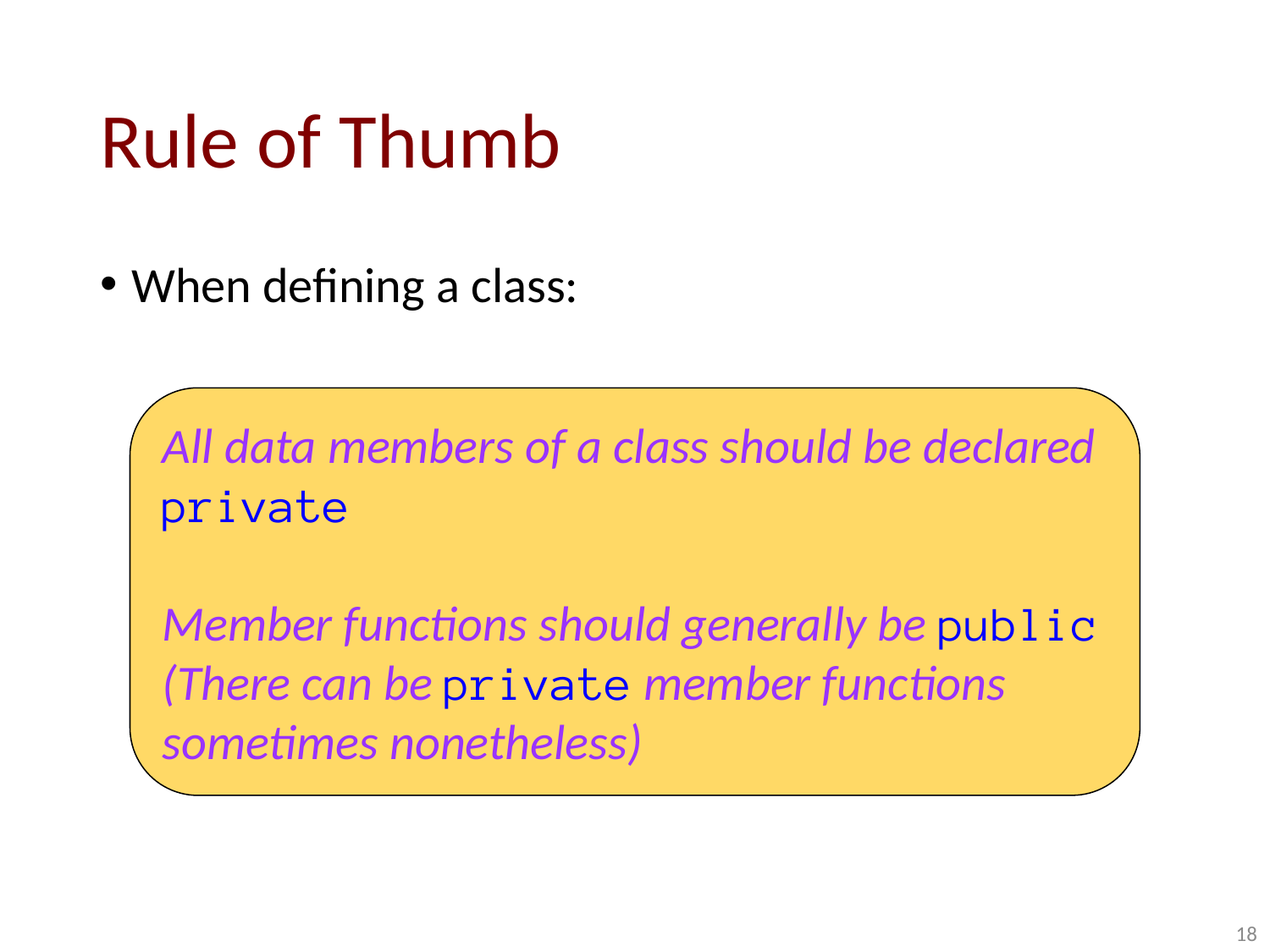

# Rule of Thumb
When defining a class:
All data members of a class should be declared private

Member functions should generally be public
(There can be private member functions sometimes nonetheless)
18